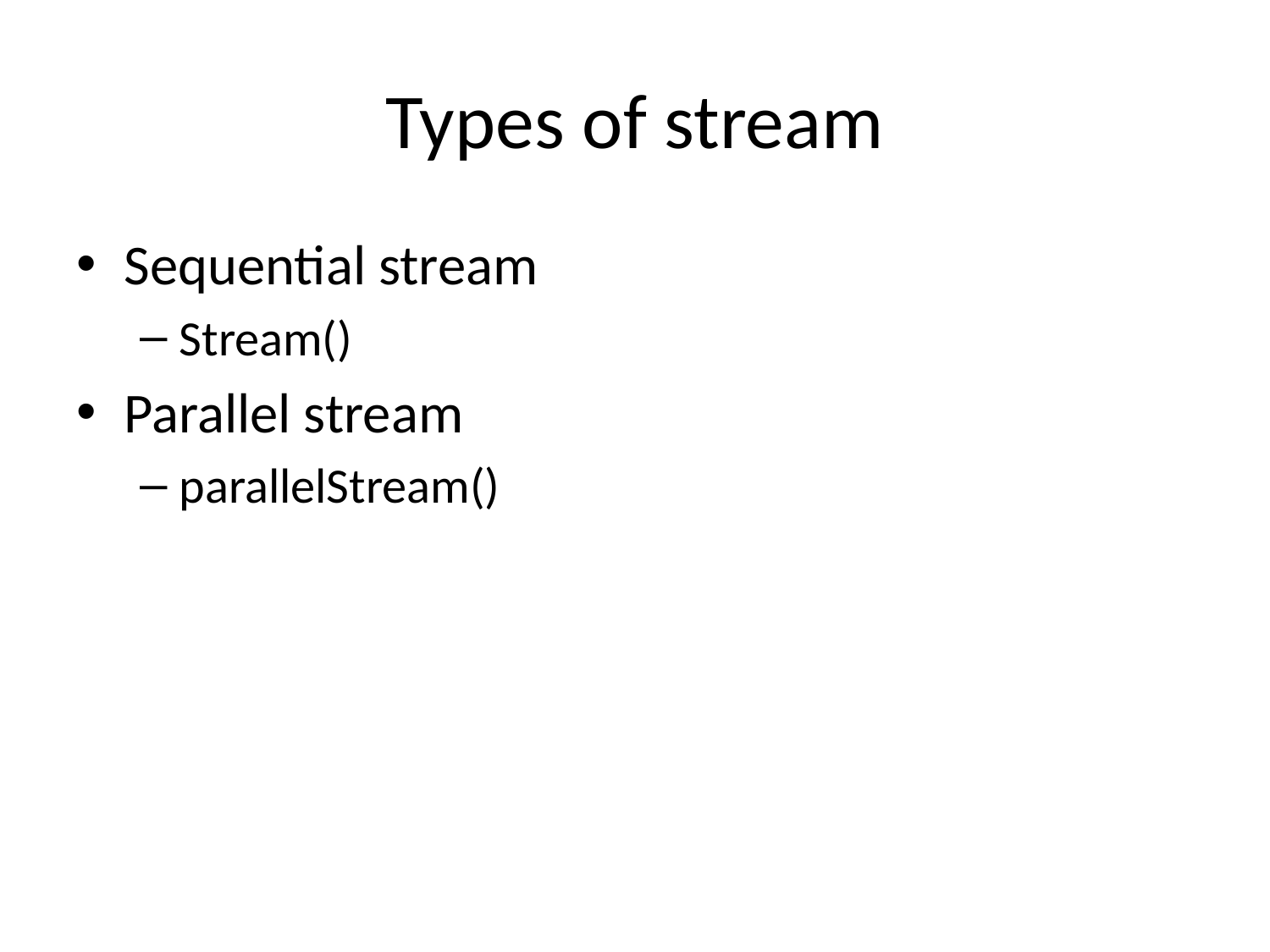

# Types of stream
Sequential stream
Stream()
Parallel stream
parallelStream()